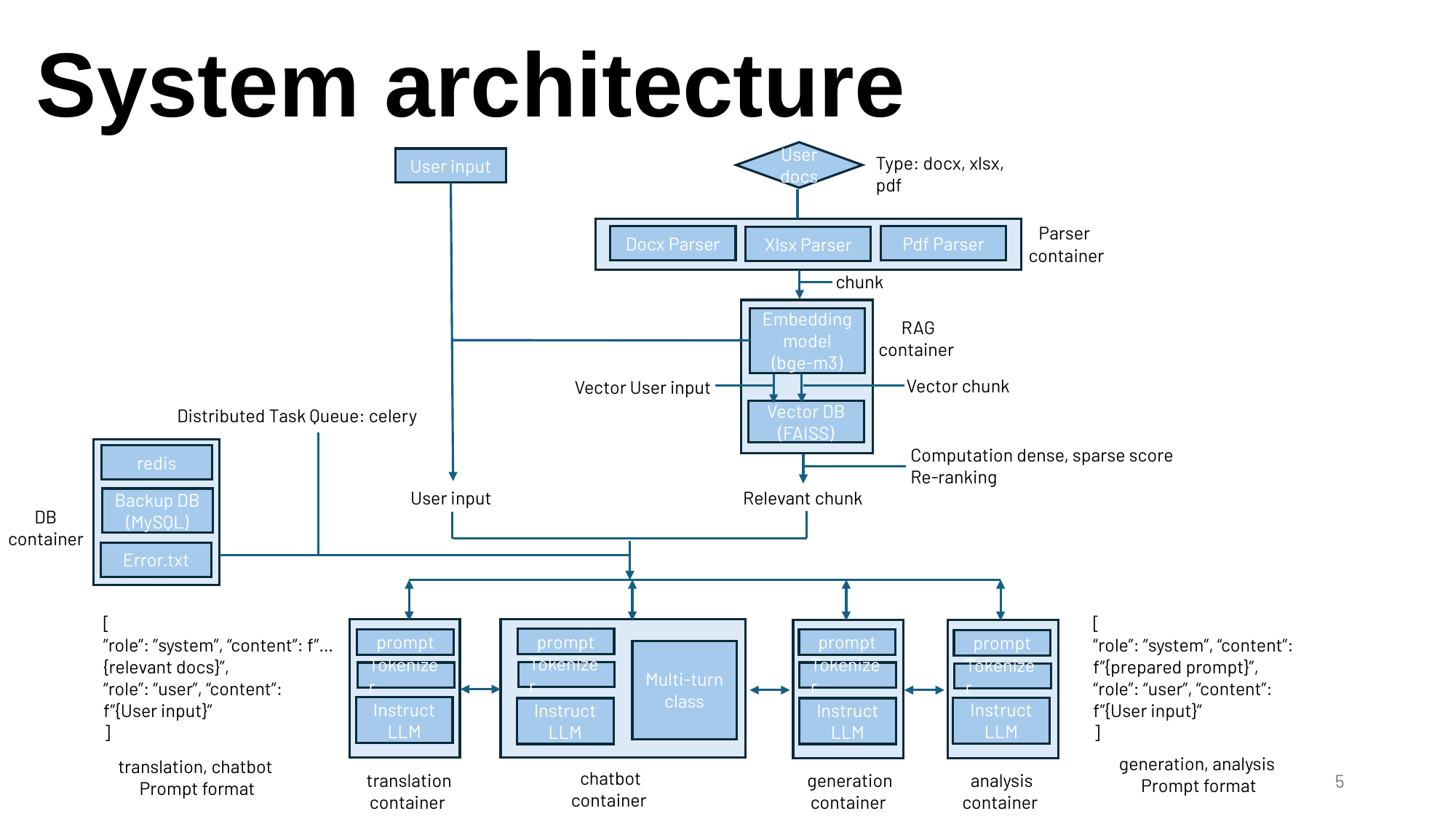

# System architecture
User docs
Type: docx, xlsx, pdf
User input
Parser
container

Docx Parser
Pdf Parser
Xlsx Parser
chunk

Embedding model
(bge-m3)
RAG
container
Vector chunk
Vector User input
Distributed Task Queue: celery
Vector DB
(FAISS)
Computation dense, sparse score
Re-ranking

redis
User input
Relevant chunk
Backup DB
(MySQL)
DB
container
Error.txt
[
”role”: ”system”, “content”: f”{prepared prompt}”,
“role”: “user”, “content”:
f”{User input}”
]
[
”role”: ”system”, “content”: f”…{relevant docs}”,
“role”: “user”, “content”:
f”{User input}”
]

prompt
prompt
prompt
prompt
Multi-turn class
Tokenizer
Tokenizer
Tokenizer
Tokenizer
Instruct LLM
Instruct LLM
Instruct LLM
Instruct LLM
generation, analysis
Prompt format
translation, chatbot
Prompt format
5
chatbot
container
translation
container
generation
container
analysis
container